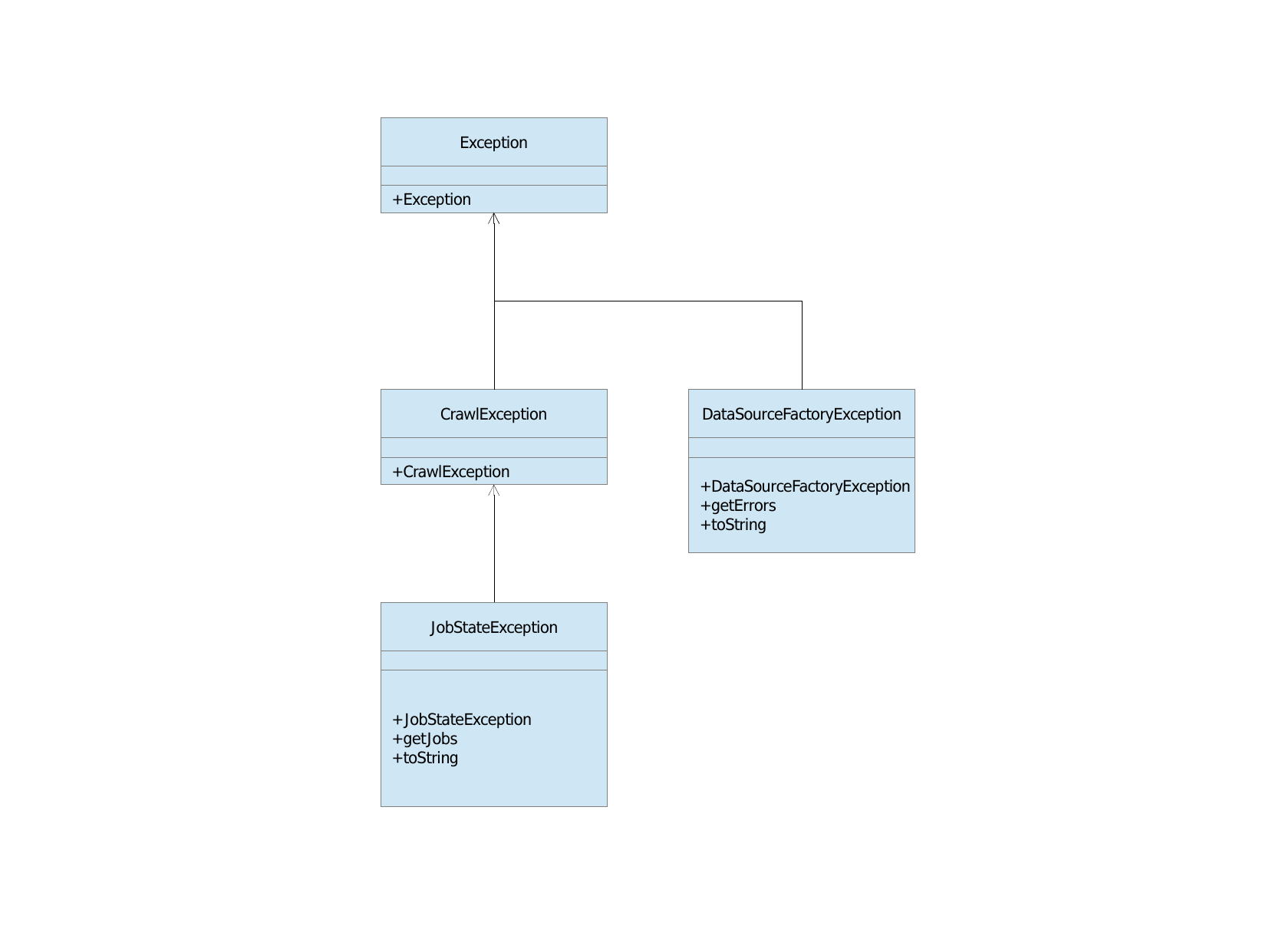

Exception

+Exception

DataSourceFactoryException
CrawlException

+DataSourceFactoryException
+getErrors
+toString

+CrawlException

JobStateException

+JobStateException
+getJobs
+toString